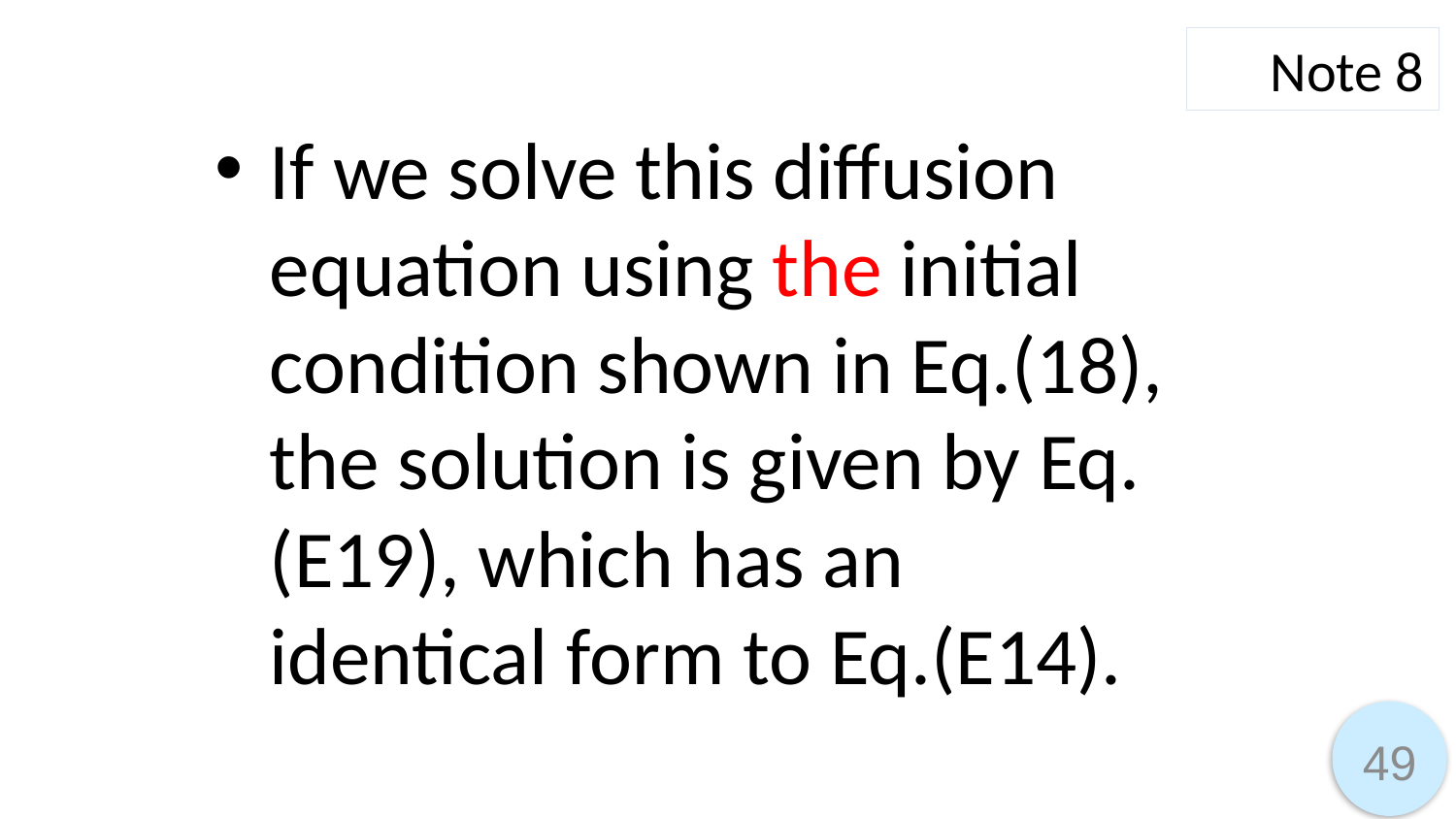

Note 8
If we solve this diffusion equation using the initial condition shown in Eq.(18), the solution is given by Eq.(E19), which has an identical form to Eq.(E14).
49